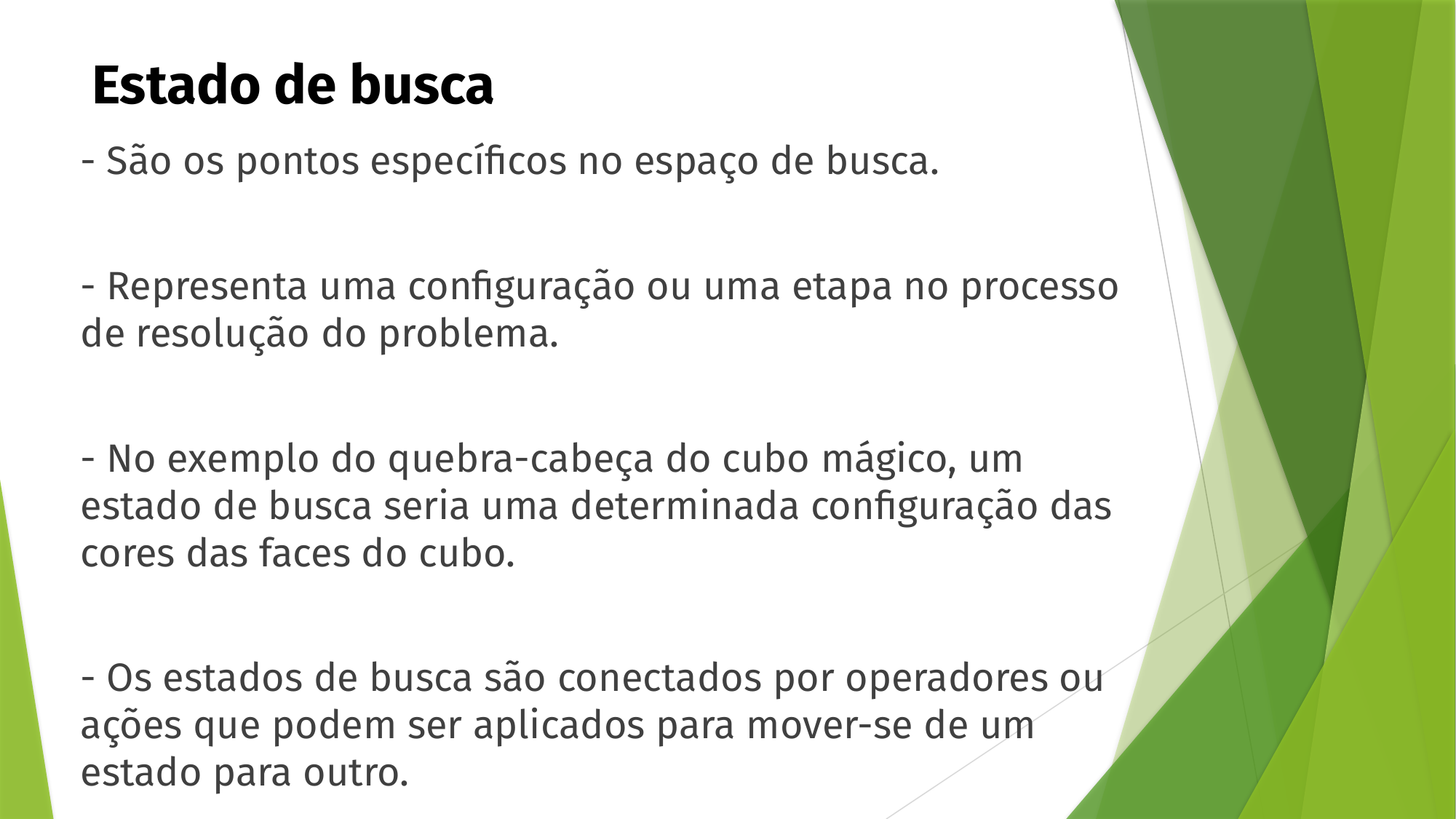

# Estado de busca
- São os pontos específicos no espaço de busca.

- Representa uma configuração ou uma etapa no processo de resolução do problema.

- No exemplo do quebra-cabeça do cubo mágico, um estado de busca seria uma determinada configuração das cores das faces do cubo.

- Os estados de busca são conectados por operadores ou ações que podem ser aplicados para mover-se de um estado para outro.